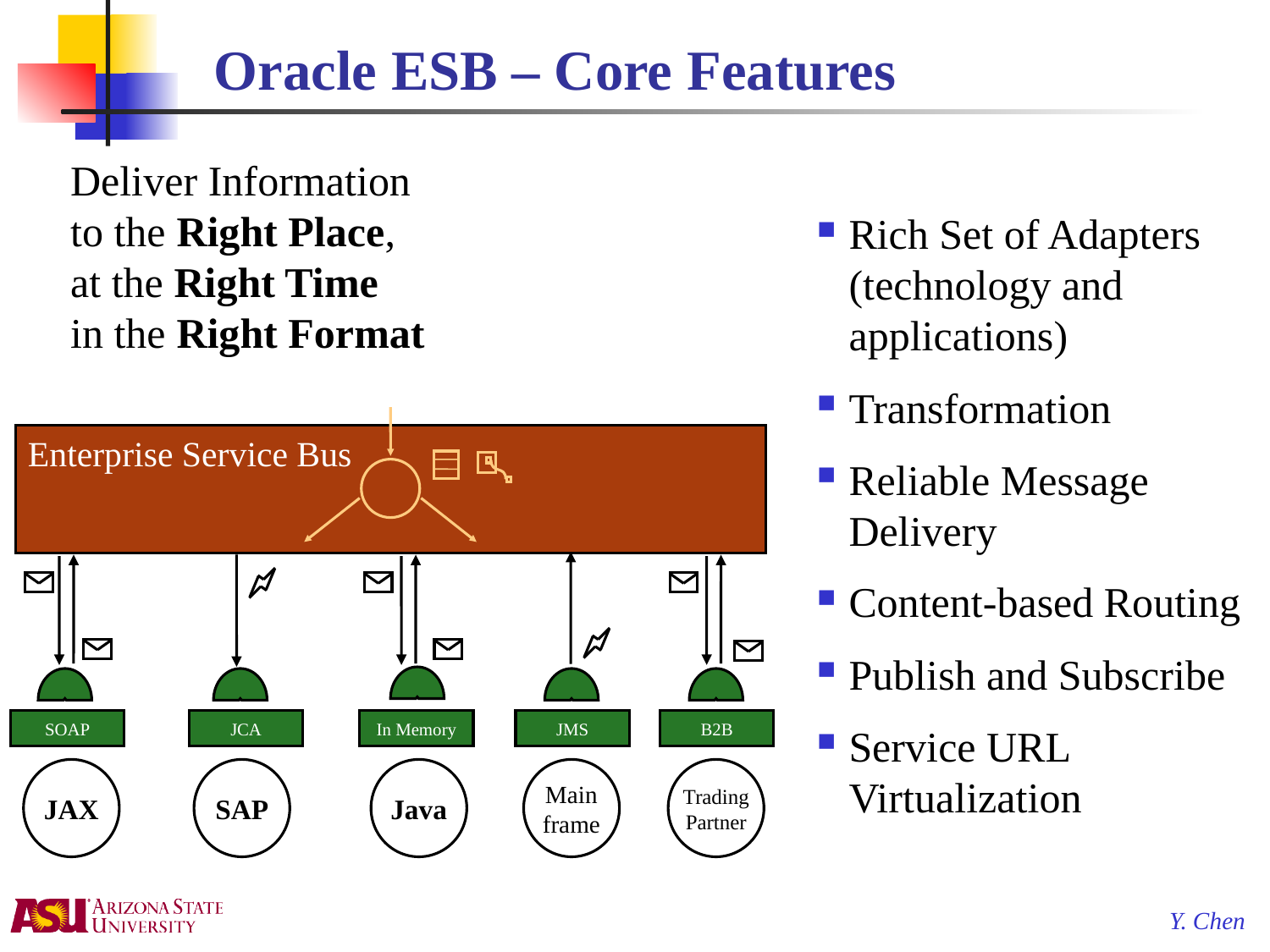

# Oracle ESB – Core Features
Deliver Information
to the Right Place,
at the Right Time
in the Right Format
Rich Set of Adapters
(technology and applications)
Transformation
Reliable Message Delivery
Content-based Routing
Publish and Subscribe
Service URL Virtualization

Enterprise Service Bus

SOAP
JCA
In Memory
JMS
B2B
JAX
SAP
Java
Main
frame
Trading
Partner